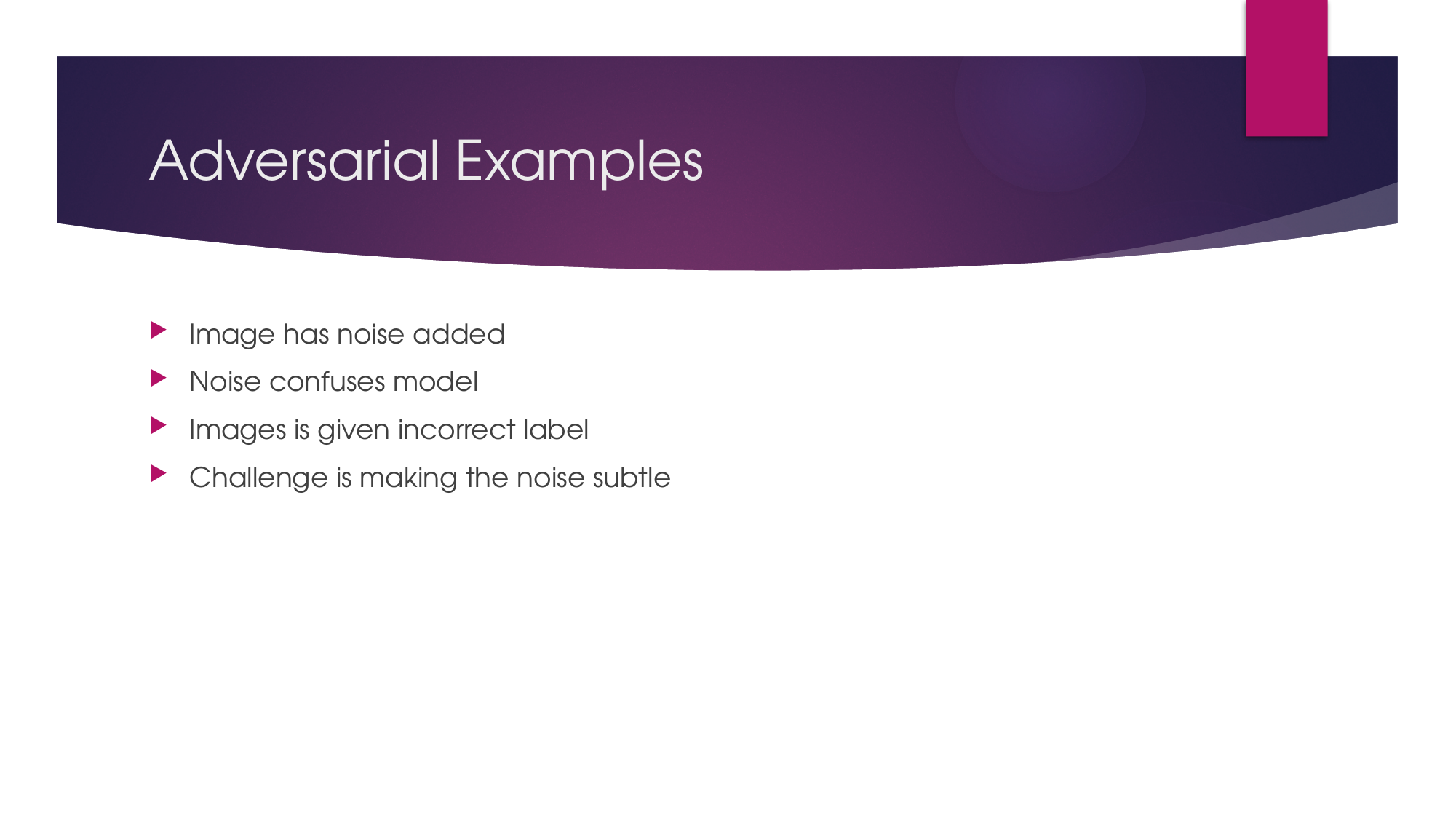

# Adversarial Examples
Image has noise added
Noise confuses model
Images is given incorrect label
Challenge is making the noise subtle